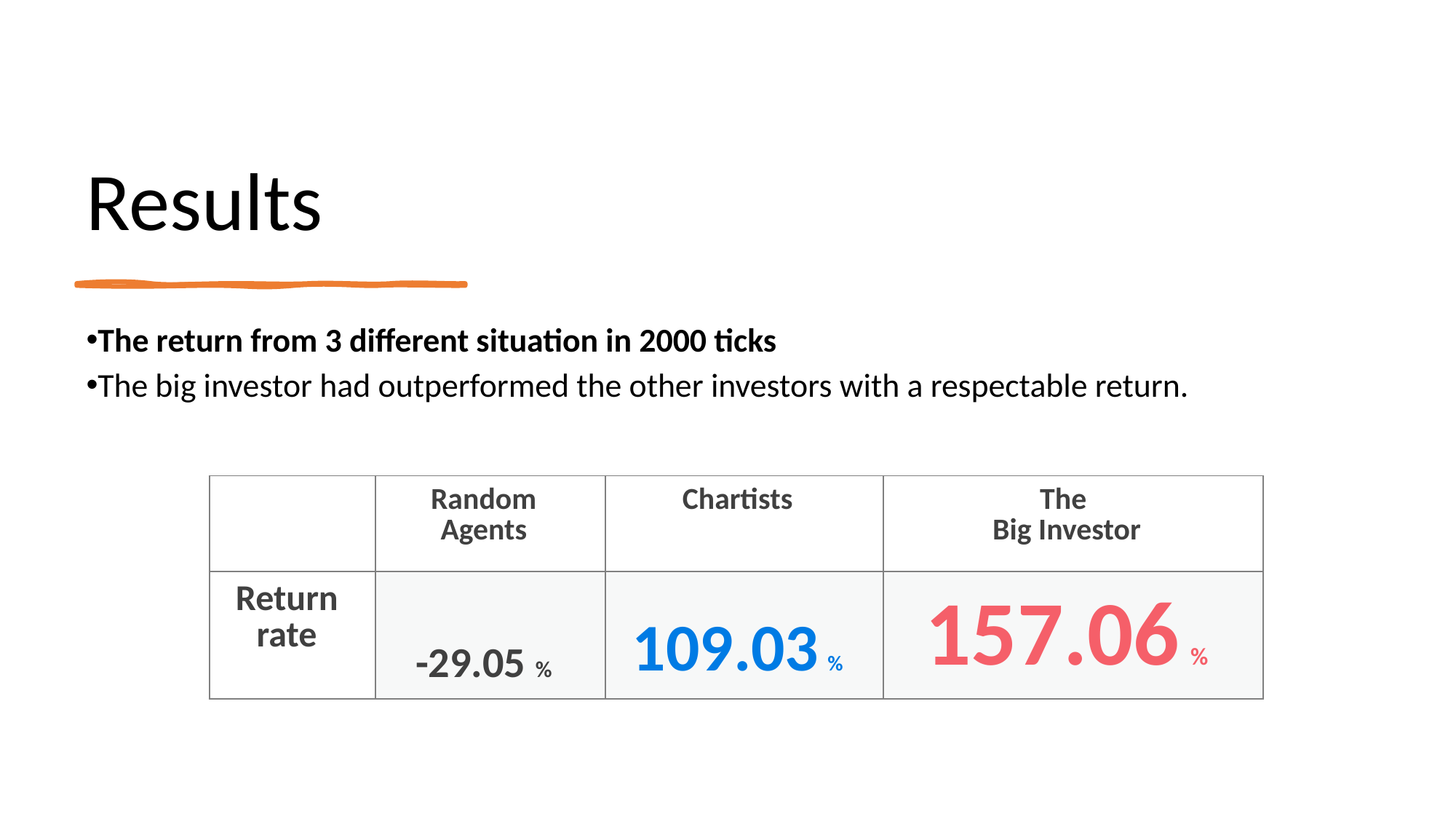

# Results

The return from 3 different situation in 2000 ticks
The big investor had outperformed the other investors with a respectable return.
|  | Random Agents | Chartists | The Big Investor |
| --- | --- | --- | --- |
| Return rate | -29.05 % | 109.03 % | 157.06 % |